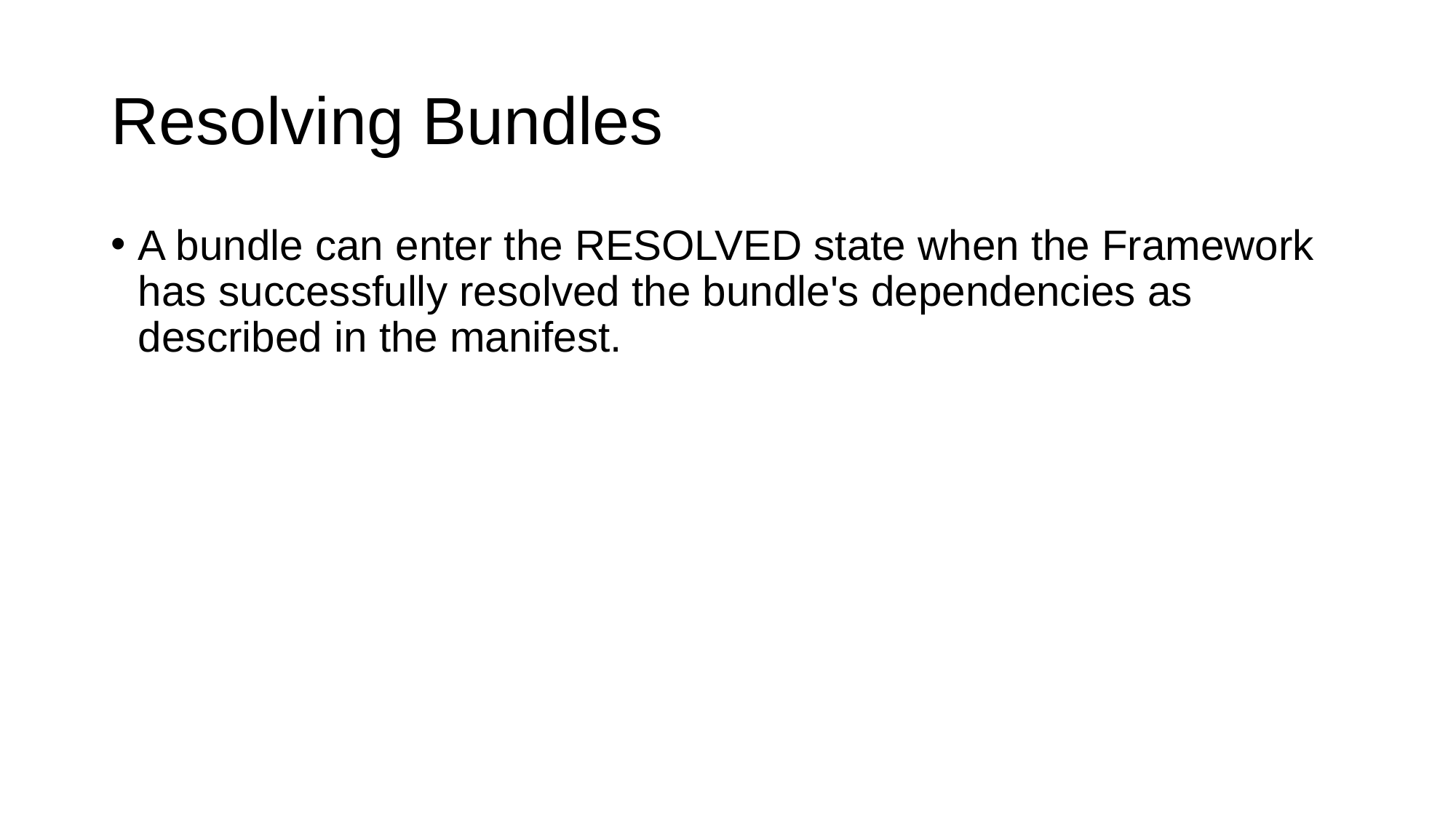

# Resolving Bundles
A bundle can enter the RESOLVED state when the Framework has successfully resolved the bundle's dependencies as described in the manifest.